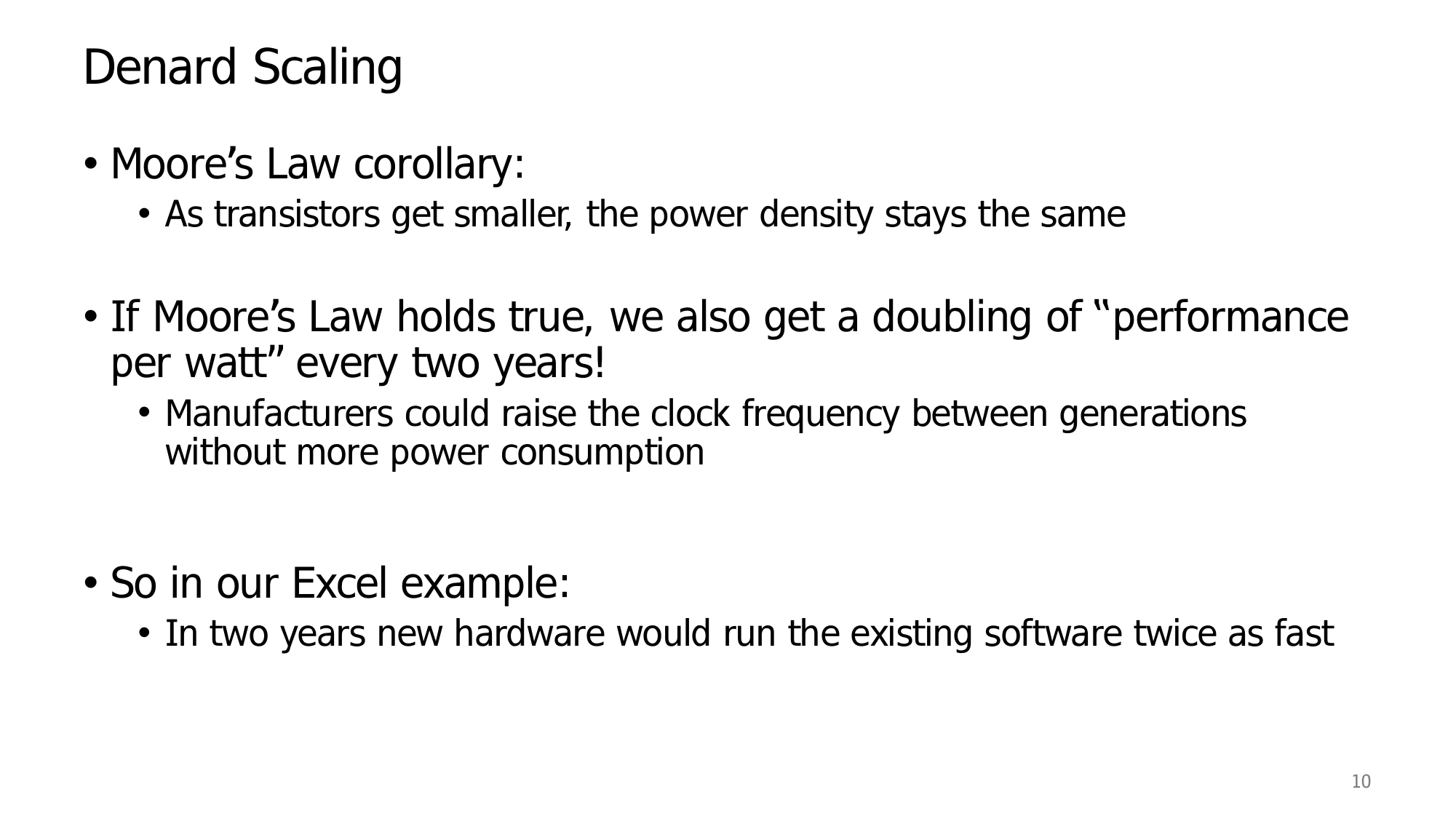

# Denard Scaling
Moore’s Law corollary:
As transistors get smaller, the power density stays the same
If Moore’s Law holds true, we also get a doubling of “performance per watt” every two years!
Manufacturers could raise the clock frequency between generations without more power consumption

So in our Excel example:
In two years new hardware would run the existing software twice as fast
10